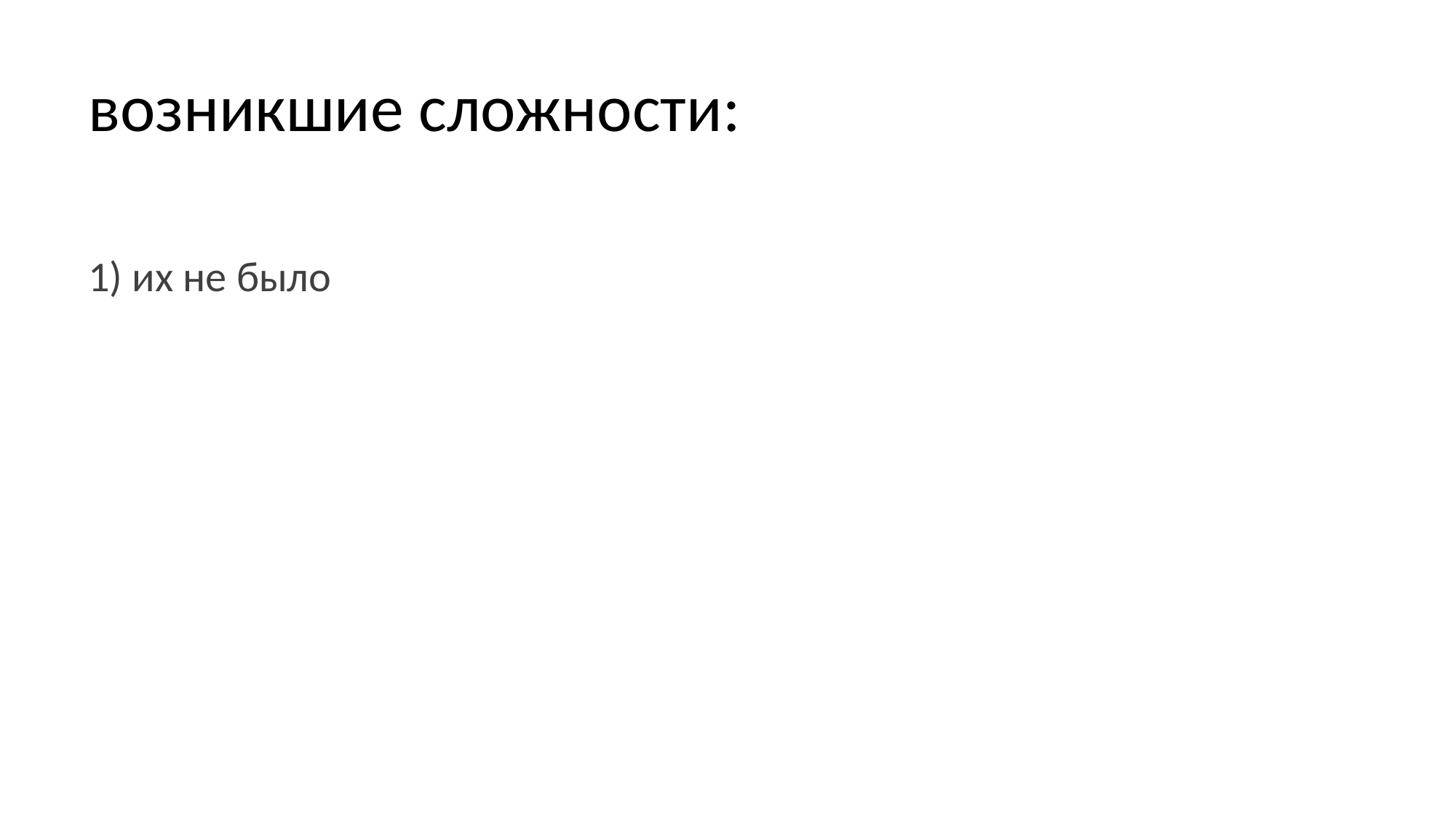

# возникшие сложности:
1) их не было